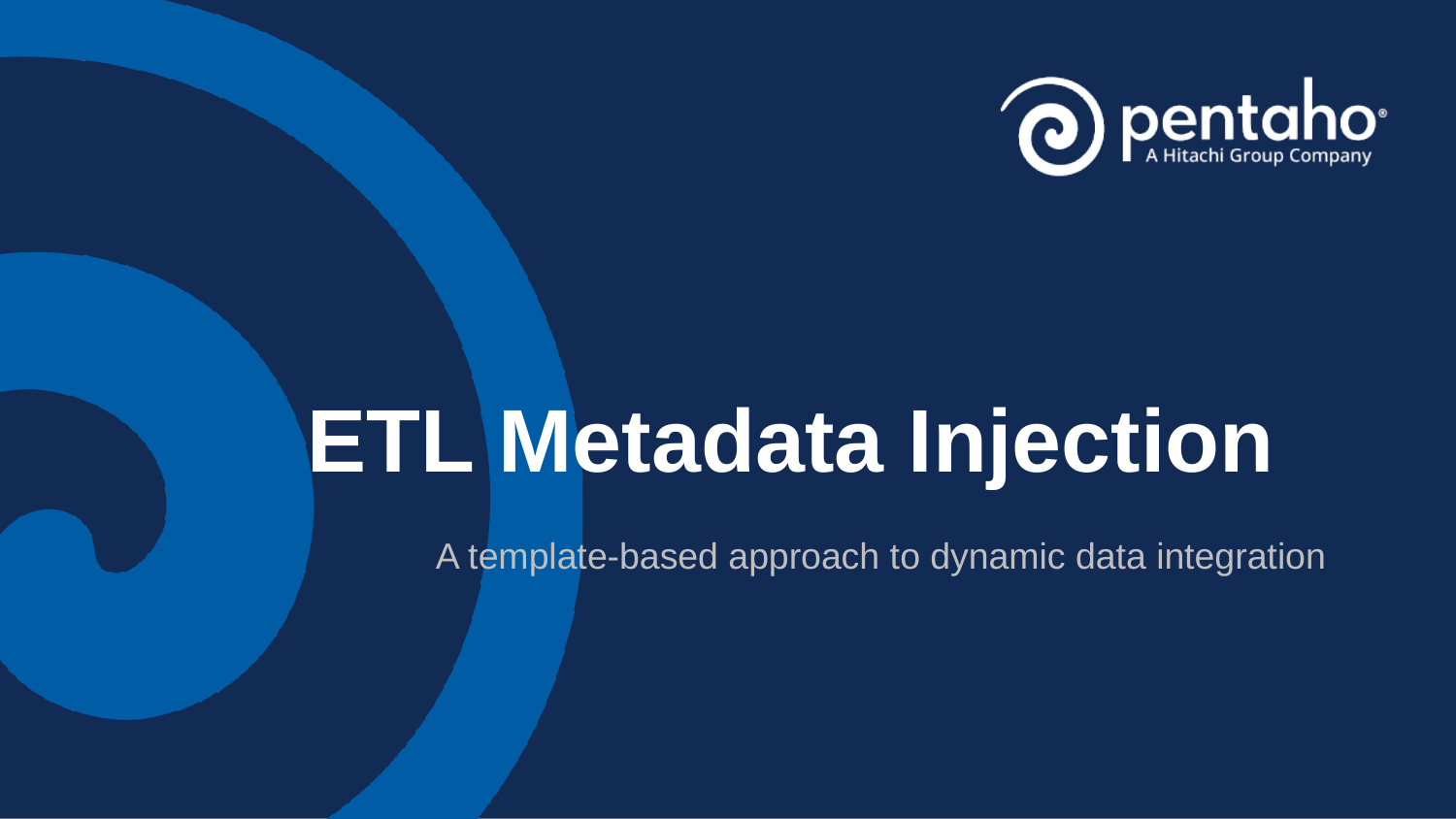

# ETL Metadata Injection
A template-based approach to dynamic data integration